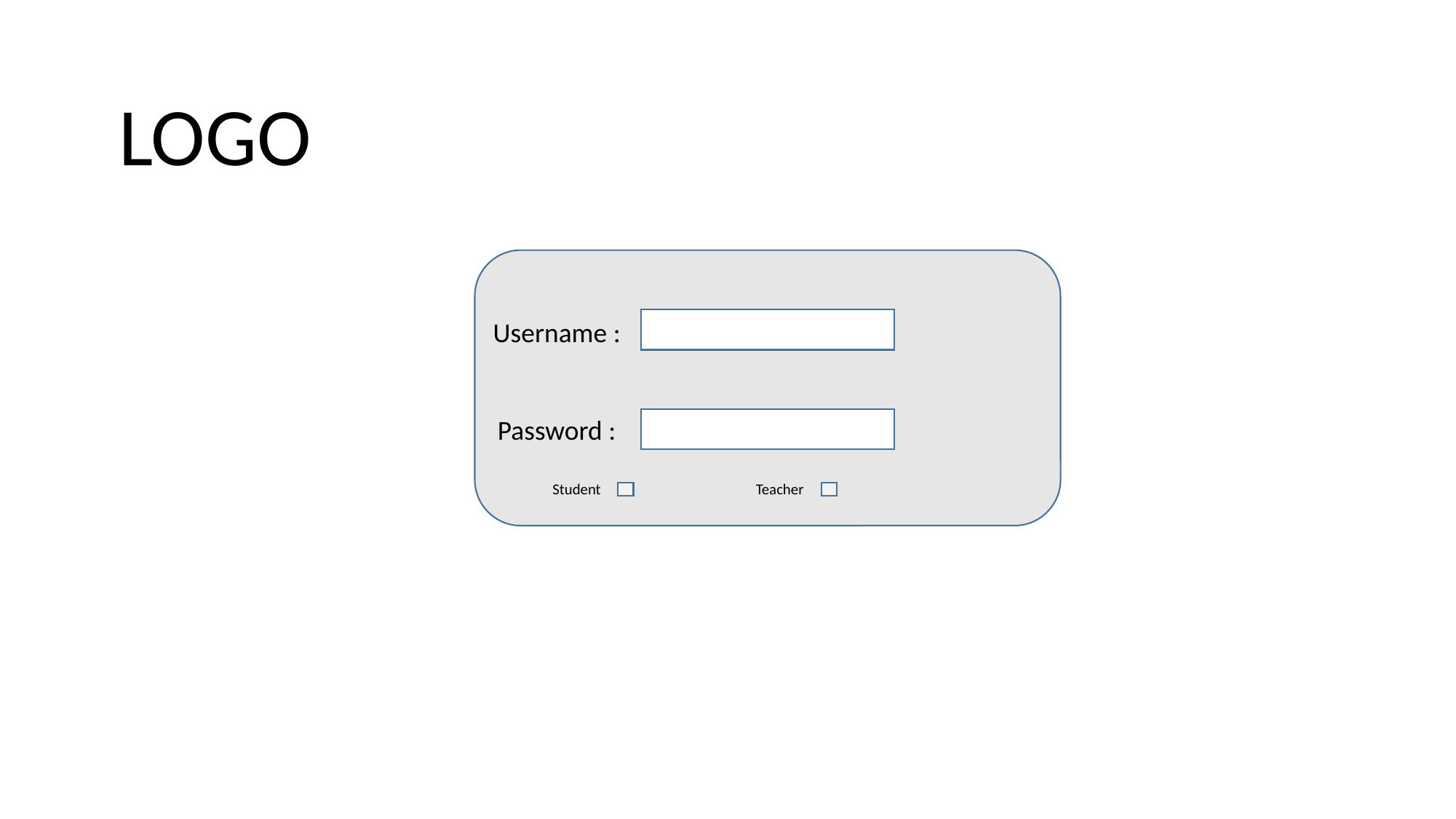

LOGO

Username :

Password :

Student
Teacher